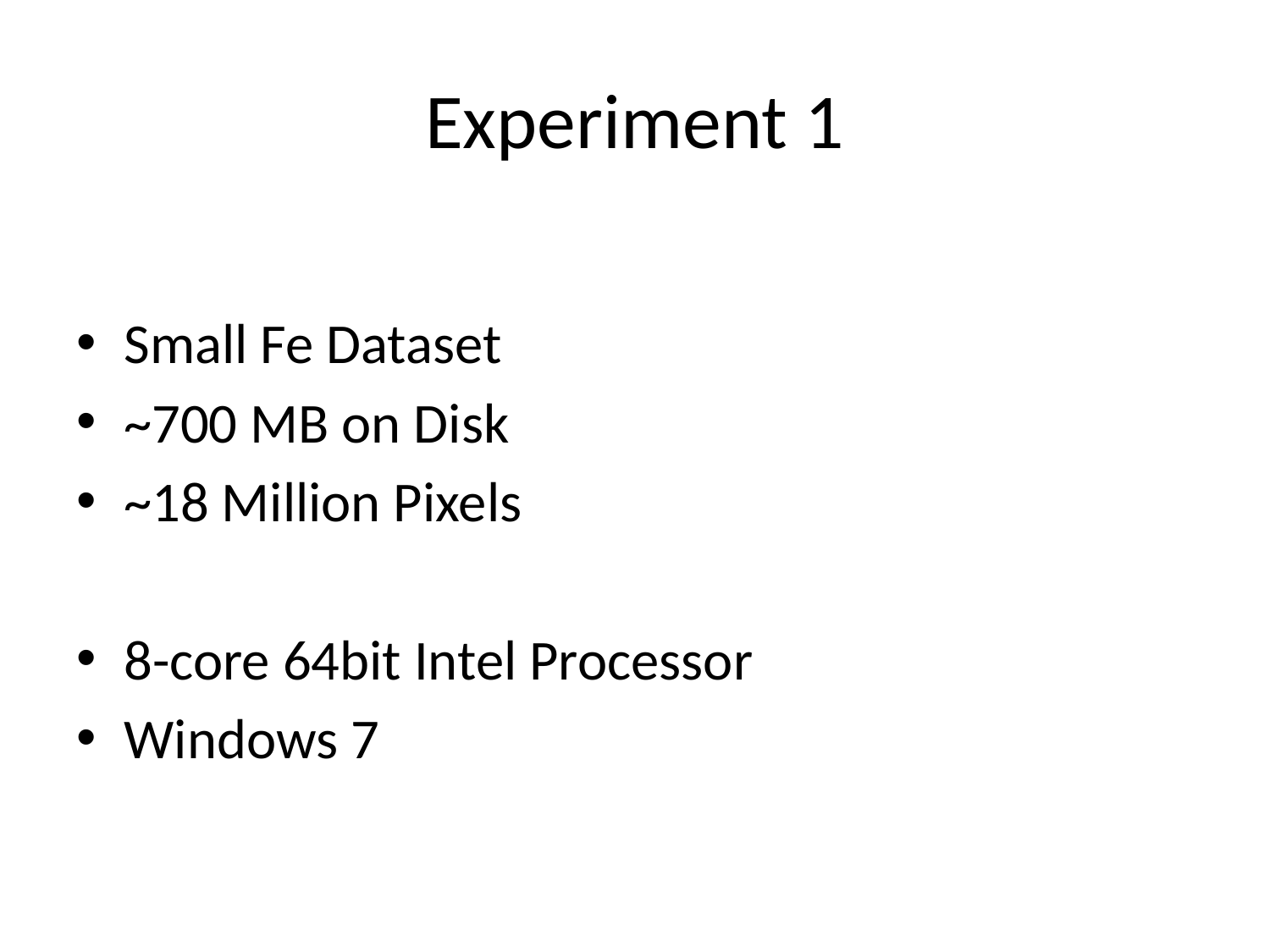

# Experiment 1

Small Fe Dataset
~700 MB on Disk
~18 Million Pixels

8-core 64bit Intel Processor
Windows 7